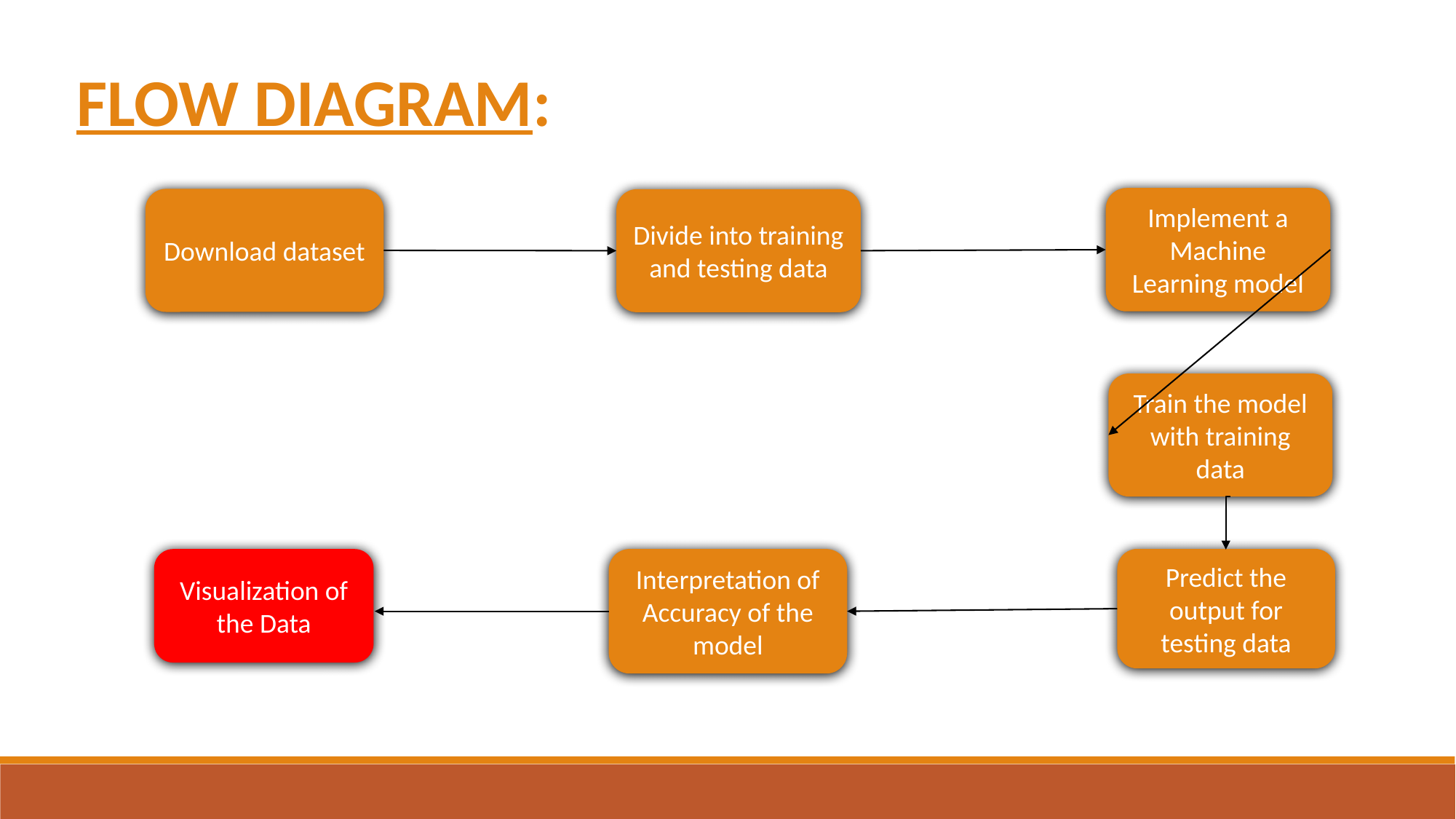

FLOW DIAGRAM:
Implement a Machine Learning model
Download dataset
Divide into training and testing data
Train the model with training data
Predict the output for testing data
Interpretation of Accuracy of the model
Visualization of the Data